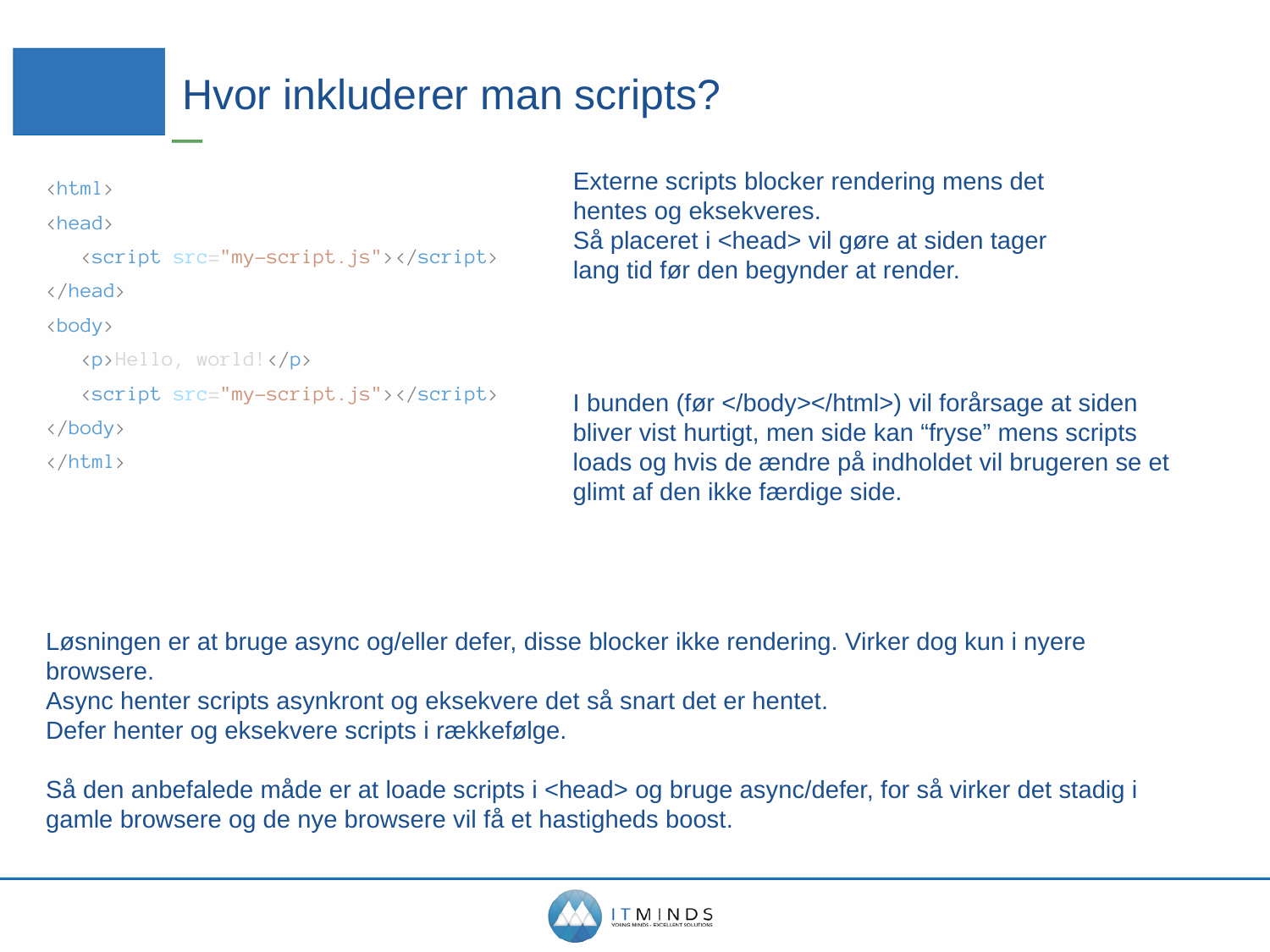

# Hvor inkluderer man scripts?
<html>
<head>
   <script src="my-script.js"></script>
</head>
<body>
   <p>Hello, world!</p>
   <script src="my-script.js"></script>
</body>
</html>
Externe scripts blocker rendering mens det hentes og eksekveres.
Så placeret i <head> vil gøre at siden tager lang tid før den begynder at render.
I bunden (før </body></html>) vil forårsage at siden bliver vist hurtigt, men side kan “fryse” mens scripts loads og hvis de ændre på indholdet vil brugeren se et glimt af den ikke færdige side.
Løsningen er at bruge async og/eller defer, disse blocker ikke rendering. Virker dog kun i nyere browsere.
Async henter scripts asynkront og eksekvere det så snart det er hentet.
Defer henter og eksekvere scripts i rækkefølge.

Så den anbefalede måde er at loade scripts i <head> og bruge async/defer, for så virker det stadig i gamle browsere og de nye browsere vil få et hastigheds boost.